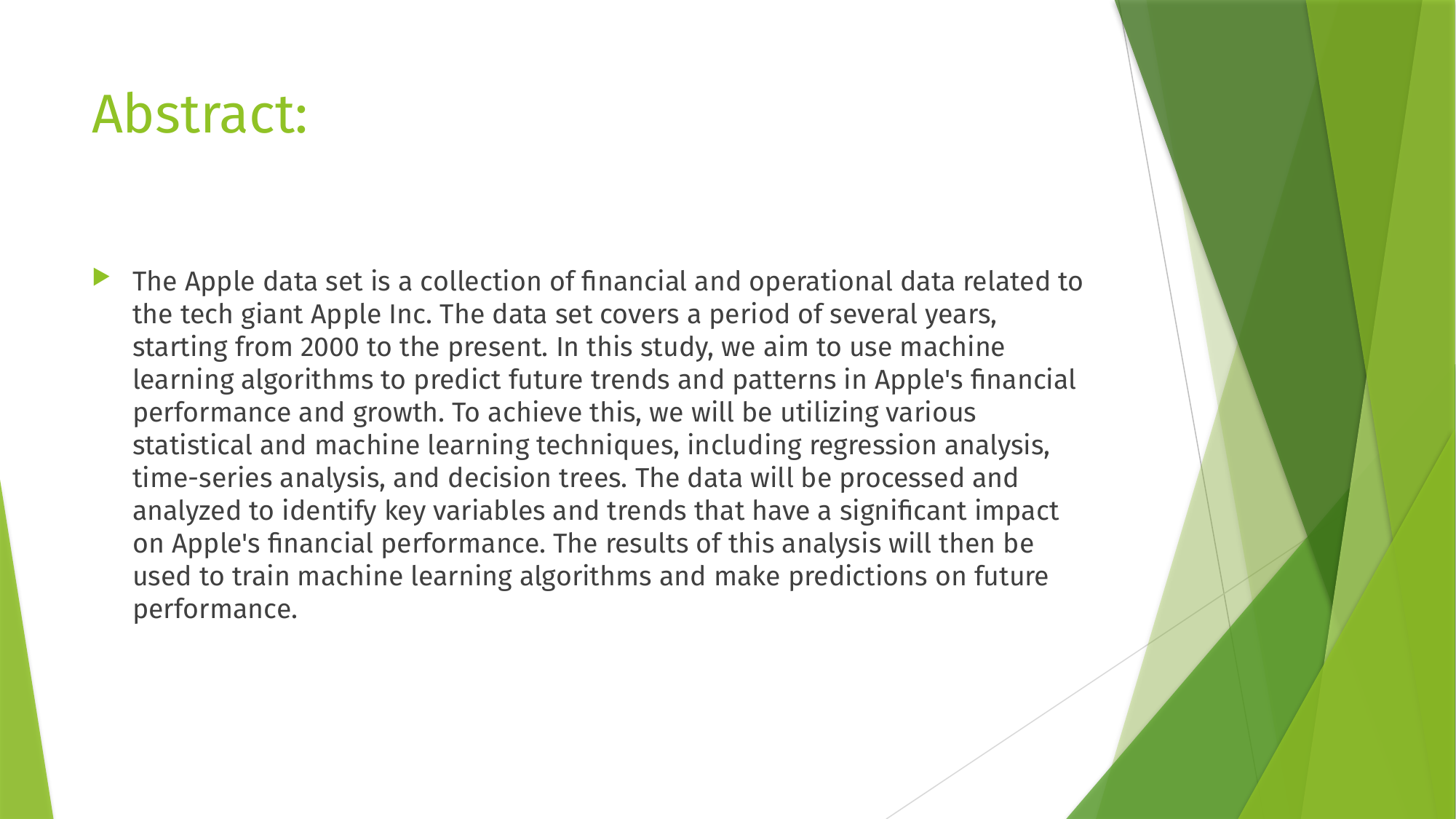

# Abstract:
The Apple data set is a collection of financial and operational data related to the tech giant Apple Inc. The data set covers a period of several years, starting from 2000 to the present. In this study, we aim to use machine learning algorithms to predict future trends and patterns in Apple's financial performance and growth. To achieve this, we will be utilizing various statistical and machine learning techniques, including regression analysis, time-series analysis, and decision trees. The data will be processed and analyzed to identify key variables and trends that have a significant impact on Apple's financial performance. The results of this analysis will then be used to train machine learning algorithms and make predictions on future performance.